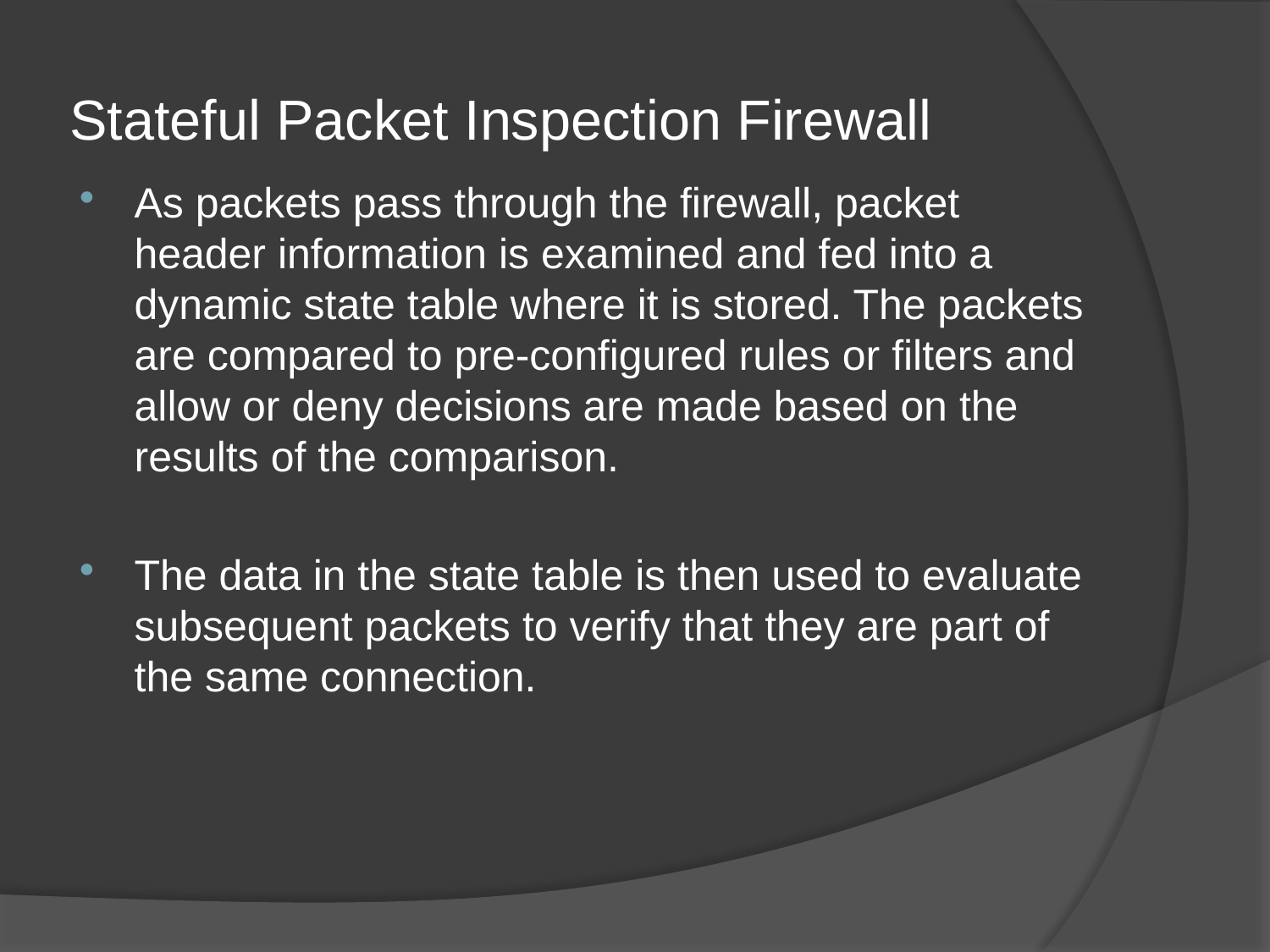

# Stateful Packet Inspection Firewall
As packets pass through the firewall, packet header information is examined and fed into a dynamic state table where it is stored. The packets are compared to pre-configured rules or filters and allow or deny decisions are made based on the results of the comparison.

The data in the state table is then used to evaluate subsequent packets to verify that they are part of the same connection.